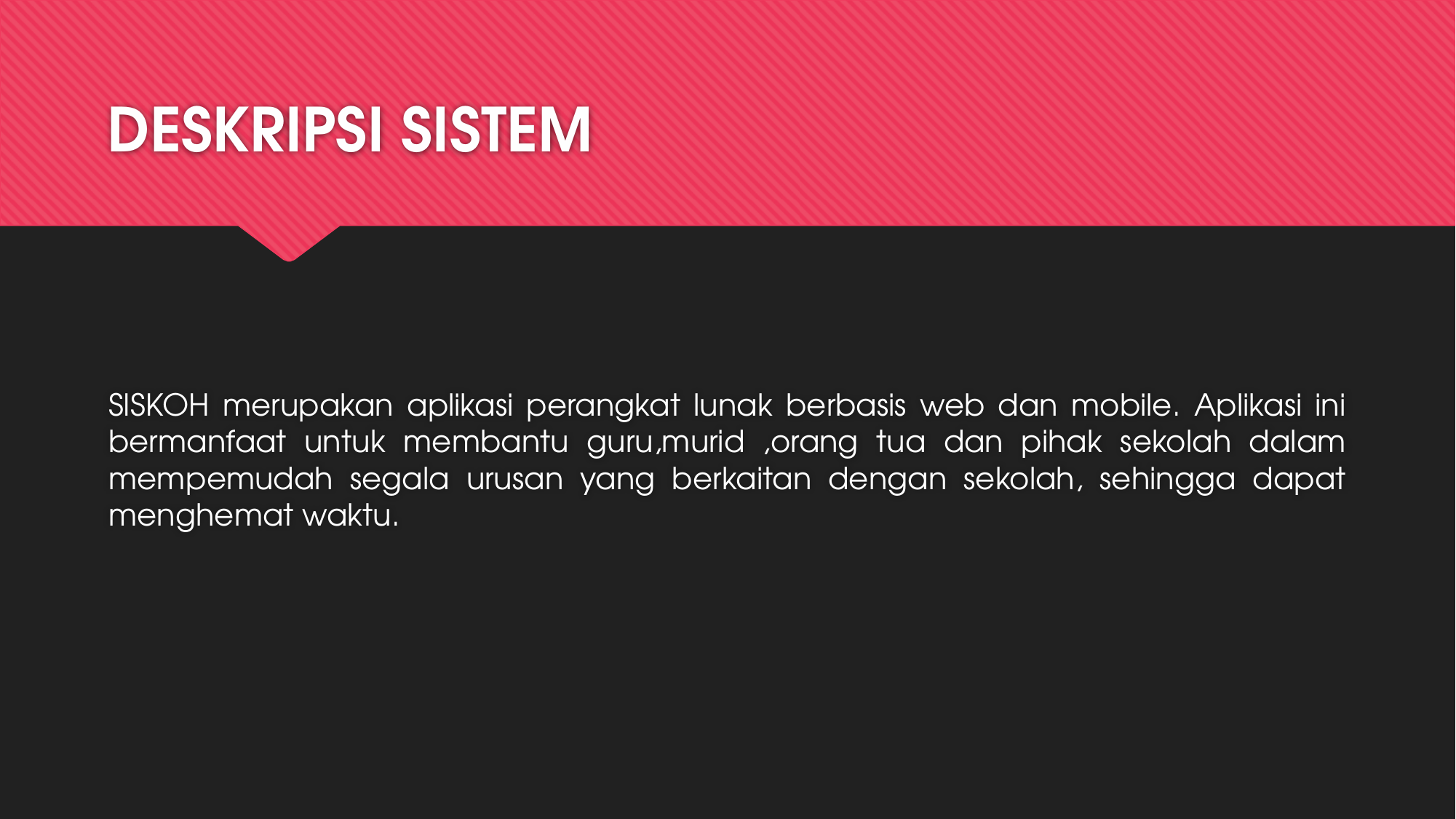

# DESKRIPSI SISTEM
SISKOH merupakan aplikasi perangkat lunak berbasis web dan mobile. Aplikasi ini bermanfaat untuk membantu guru,murid ,orang tua dan pihak sekolah dalam mempemudah segala urusan yang berkaitan dengan sekolah, sehingga dapat menghemat waktu.